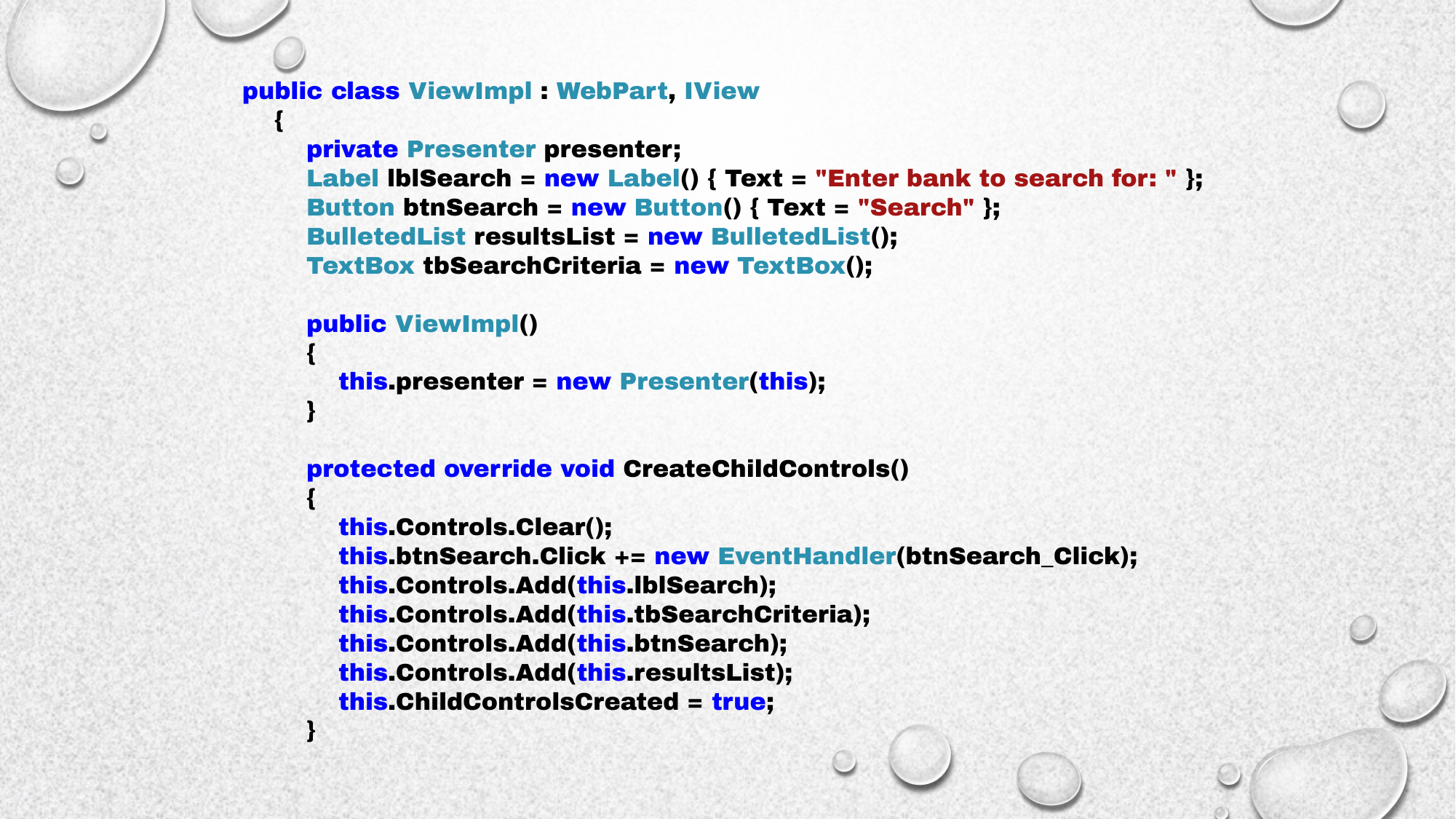

public class ViewImpl : WebPart, IView
    {
        private Presenter presenter;
        Label lblSearch = new Label() { Text = "Enter bank to search for: " };
        Button btnSearch = new Button() { Text = "Search" };
        BulletedList resultsList = new BulletedList();
        TextBox tbSearchCriteria = new TextBox();
        public ViewImpl()
        {
            this.presenter = new Presenter(this);
        }
        protected override void CreateChildControls()
        {
            this.Controls.Clear();
            this.btnSearch.Click += new EventHandler(btnSearch_Click);
            this.Controls.Add(this.lblSearch);
            this.Controls.Add(this.tbSearchCriteria);
            this.Controls.Add(this.btnSearch);
            this.Controls.Add(this.resultsList);
            this.ChildControlsCreated = true;
        }